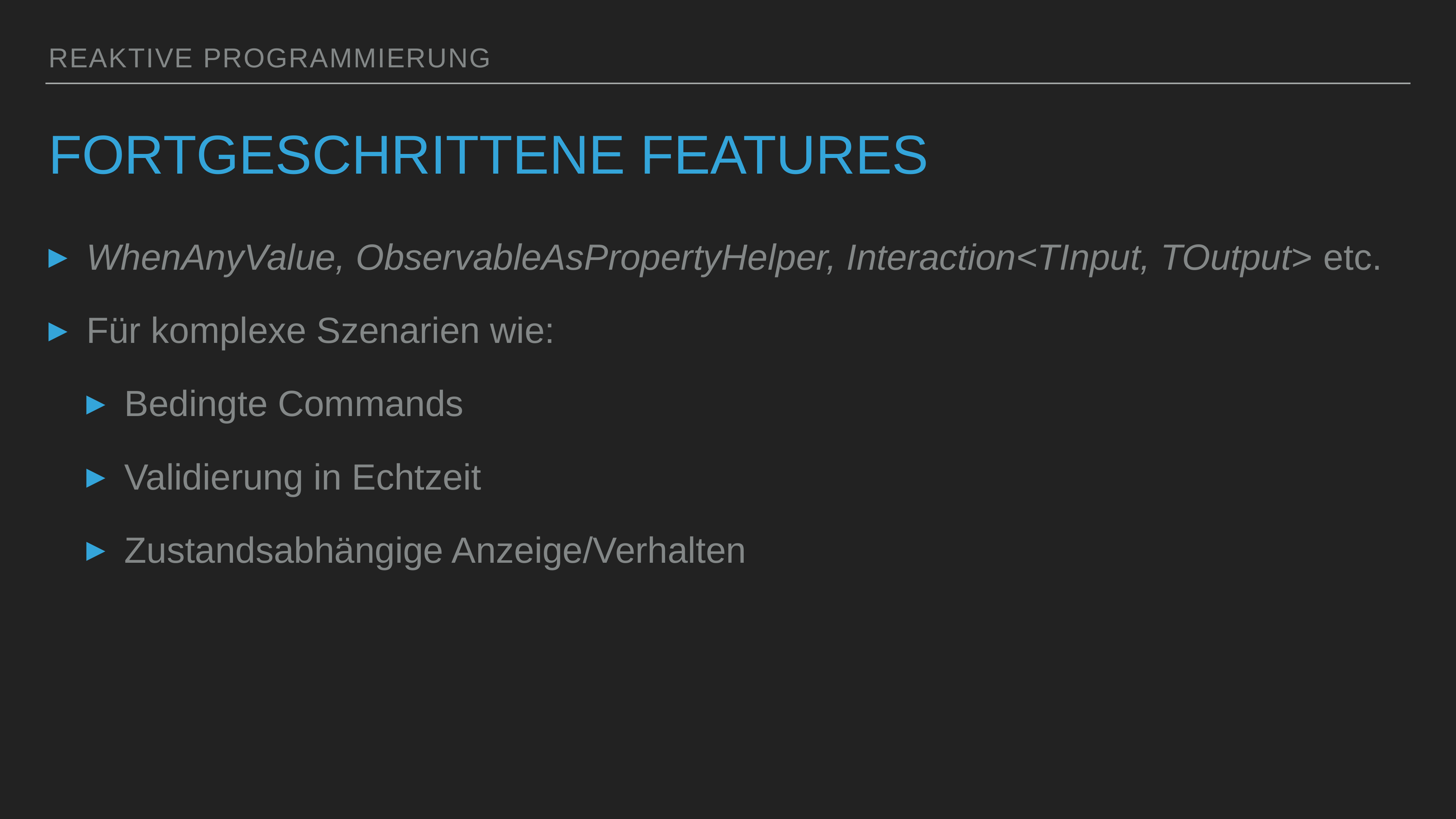

Reaktive Programmierung
# Fortgeschrittene Features
WhenAnyValue, ObservableAsPropertyHelper, Interaction<TInput, TOutput> etc.
Für komplexe Szenarien wie:
Bedingte Commands
Validierung in Echtzeit
Zustandsabhängige Anzeige/Verhalten